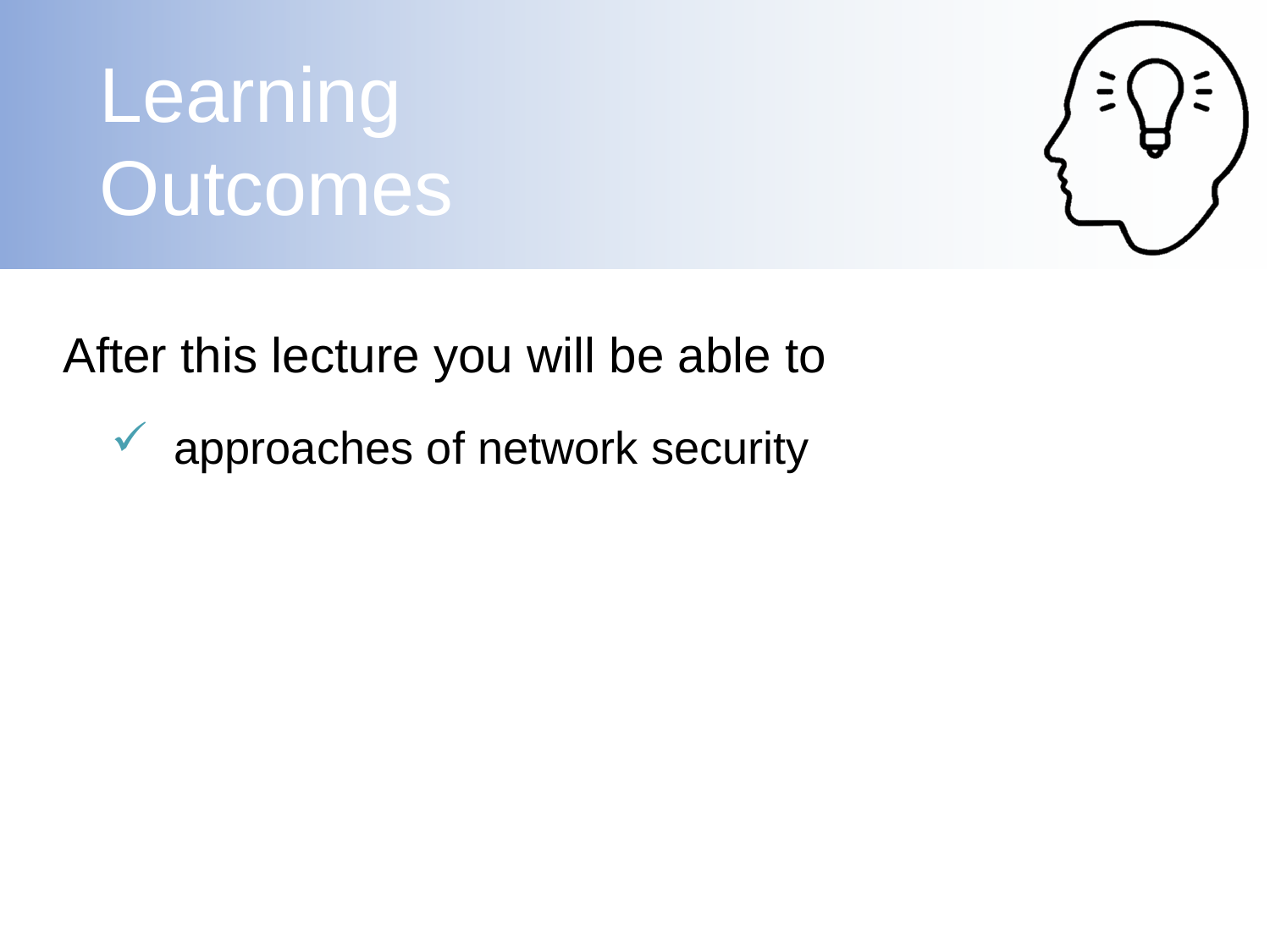

After this lecture you will be able to
approaches of network security